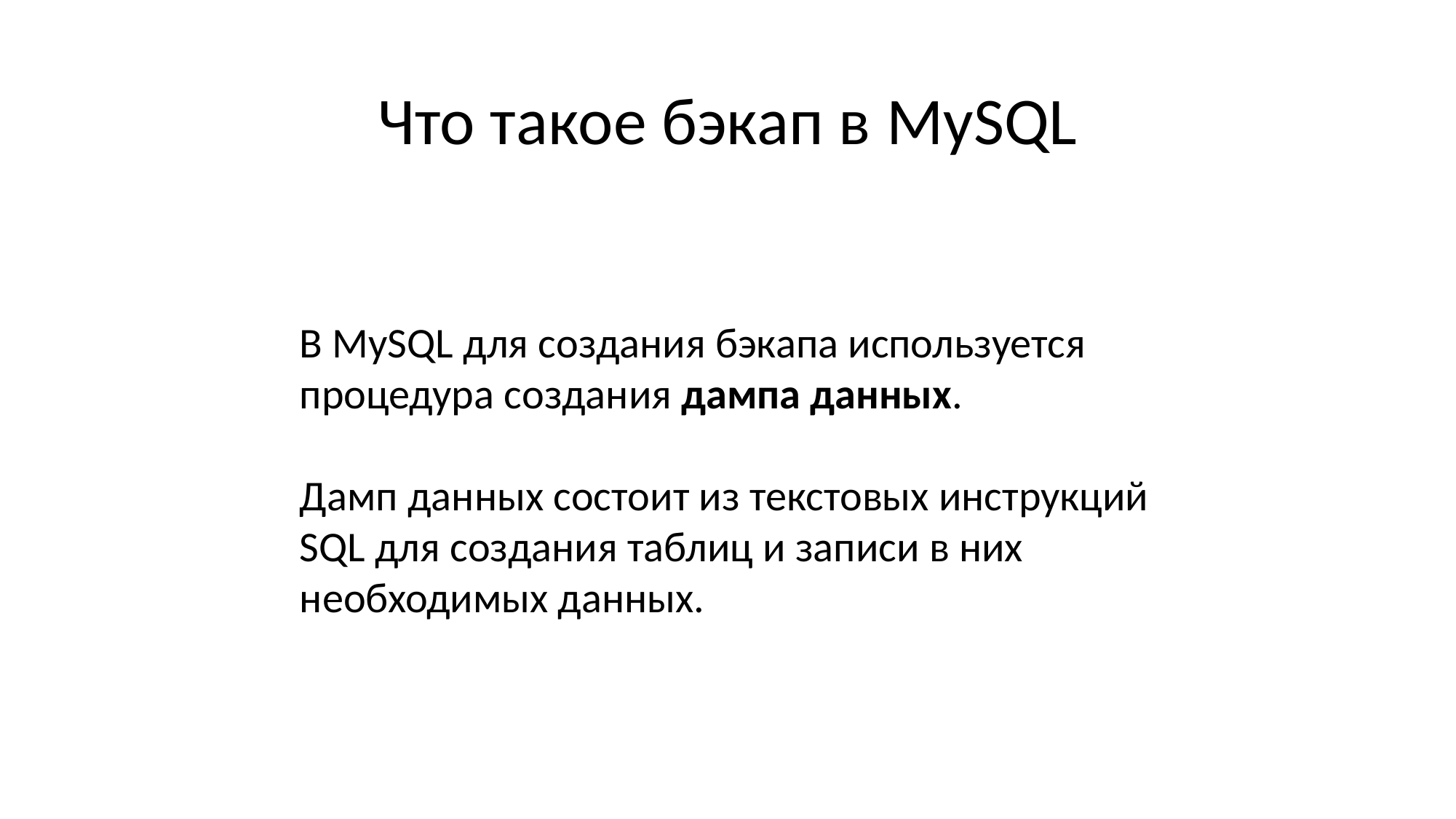

# Что такое бэкап в MySQL
В MySQL для создания бэкапа используется процедура создания дампа данных.

Дамп данных состоит из текстовых инструкций SQL для создания таблиц и записи в них необходимых данных.